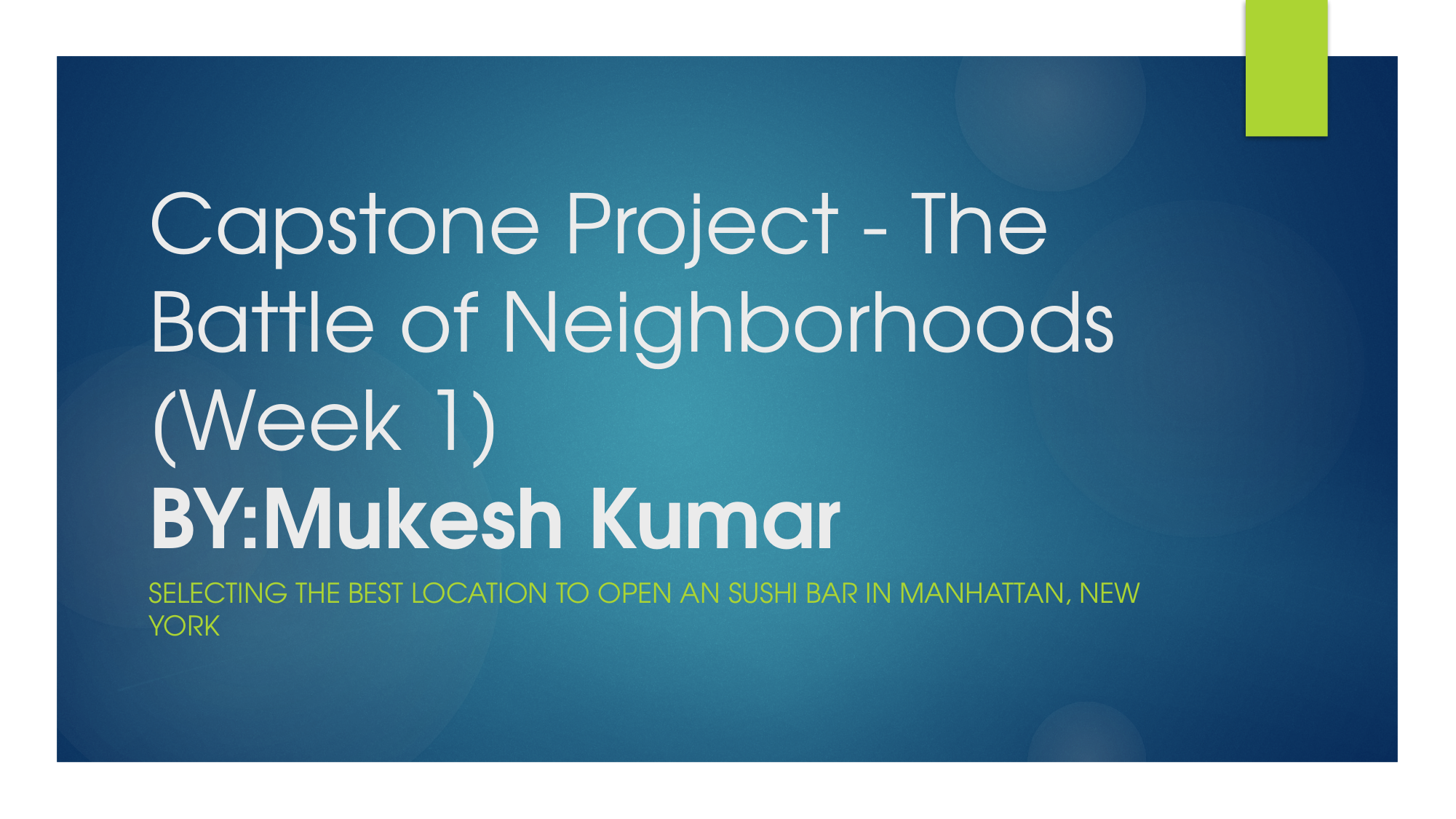

# Capstone Project - The Battle of Neighborhoods (Week 1) BY:Mukesh Kumar
Selecting the best location to open an SUSHI BAR IN Manhattan, New York